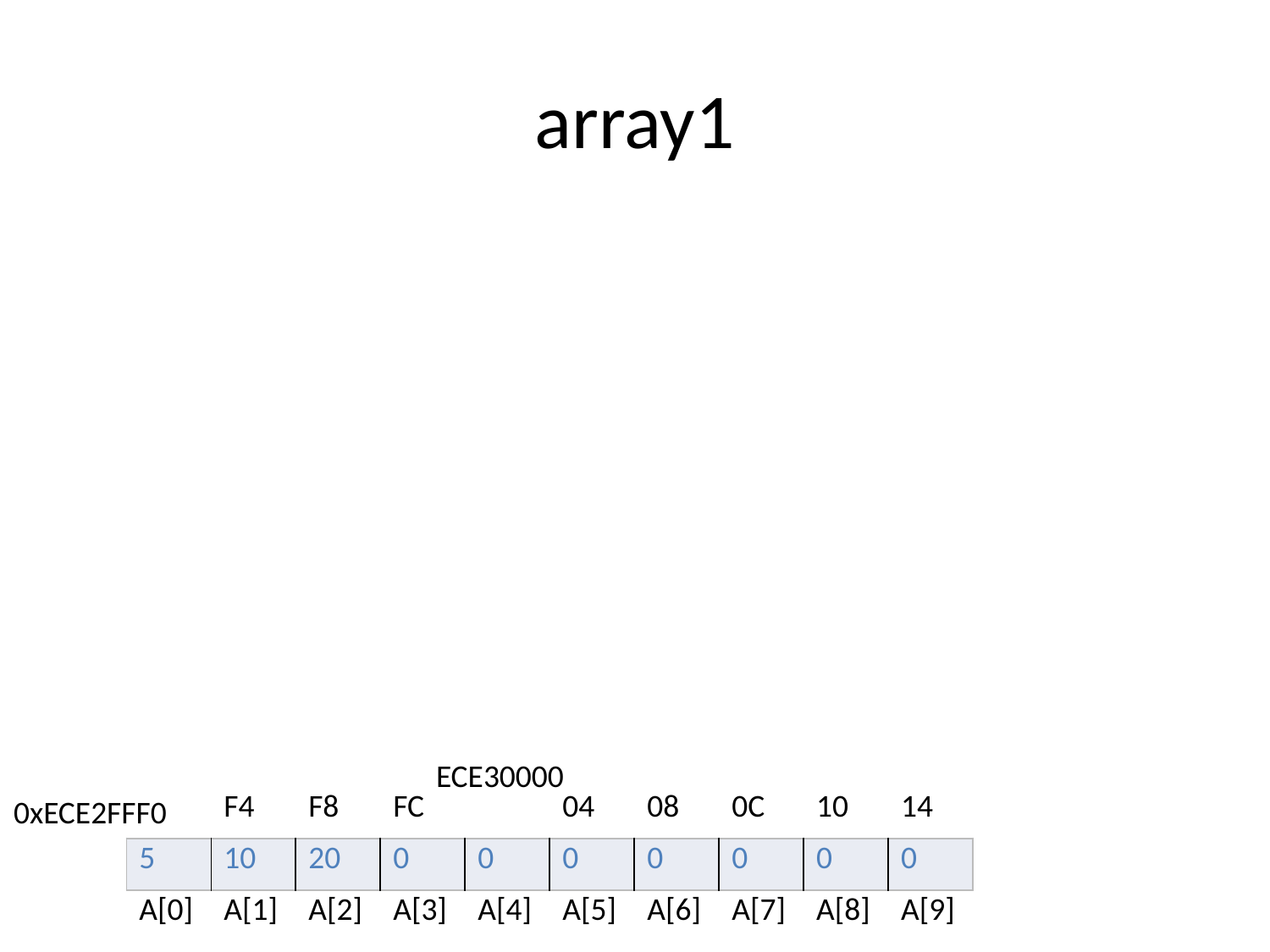

# array1
ECE30000
0xECE2FFF0
|  | F4 | F8 | FC |  | 04 | 08 | 0C | 10 | 14 |
| --- | --- | --- | --- | --- | --- | --- | --- | --- | --- |
| 5 | 10 | 20 | 0 | 0 | 0 | 0 | 0 | 0 | 0 |
| --- | --- | --- | --- | --- | --- | --- | --- | --- | --- |
|  |  |  |  |  |  |  |  |  |  |
| --- | --- | --- | --- | --- | --- | --- | --- | --- | --- |
| A[0] | A[1] | A[2] | A[3] | A[4] | A[5] | A[6] | A[7] | A[8] | A[9] |
| --- | --- | --- | --- | --- | --- | --- | --- | --- | --- |